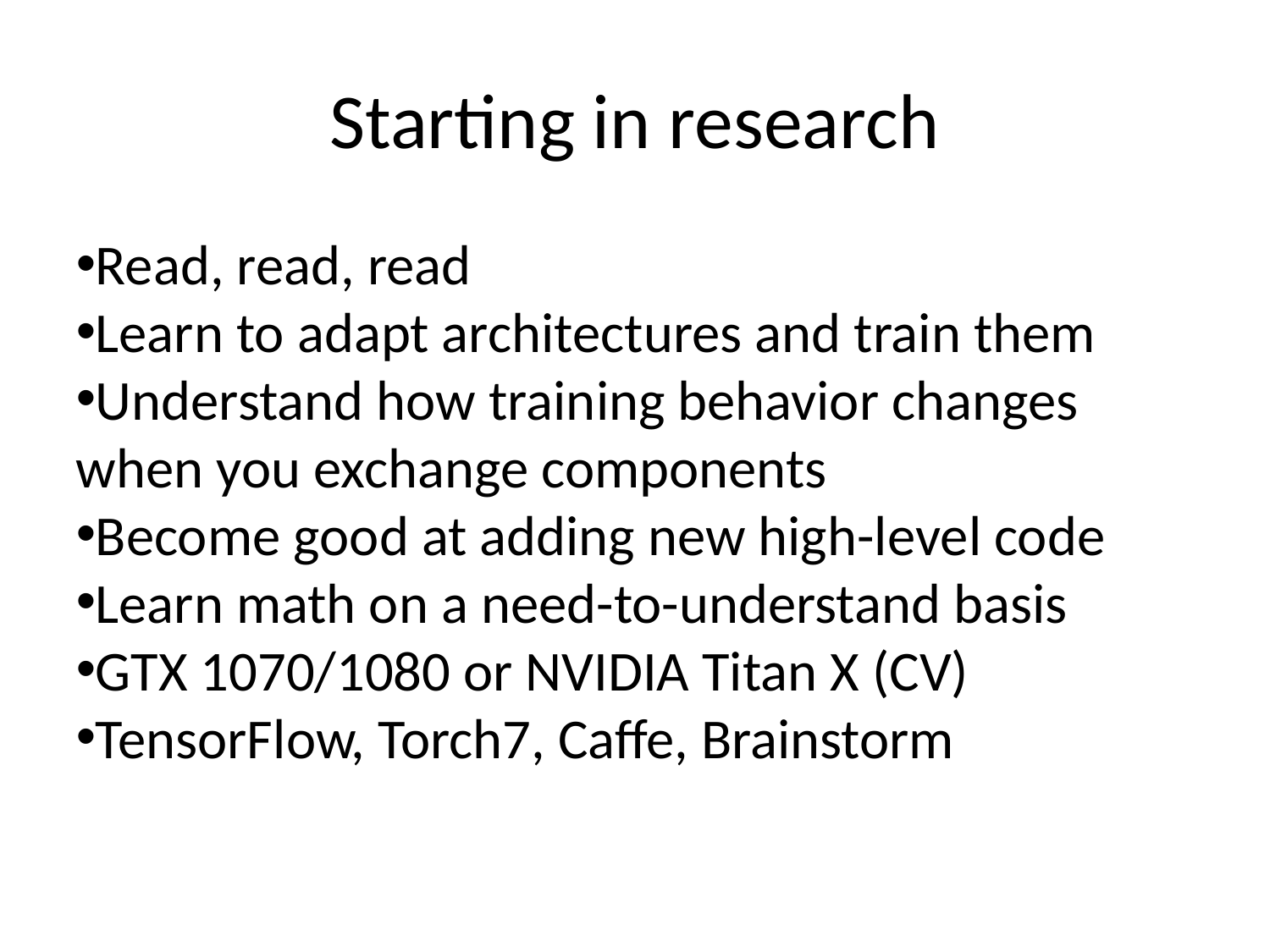

Starting in research
Read, read, read
Learn to adapt architectures and train them
Understand how training behavior changes when you exchange components
Become good at adding new high-level code
Learn math on a need-to-understand basis
GTX 1070/1080 or NVIDIA Titan X (CV)
TensorFlow, Torch7, Caffe, Brainstorm